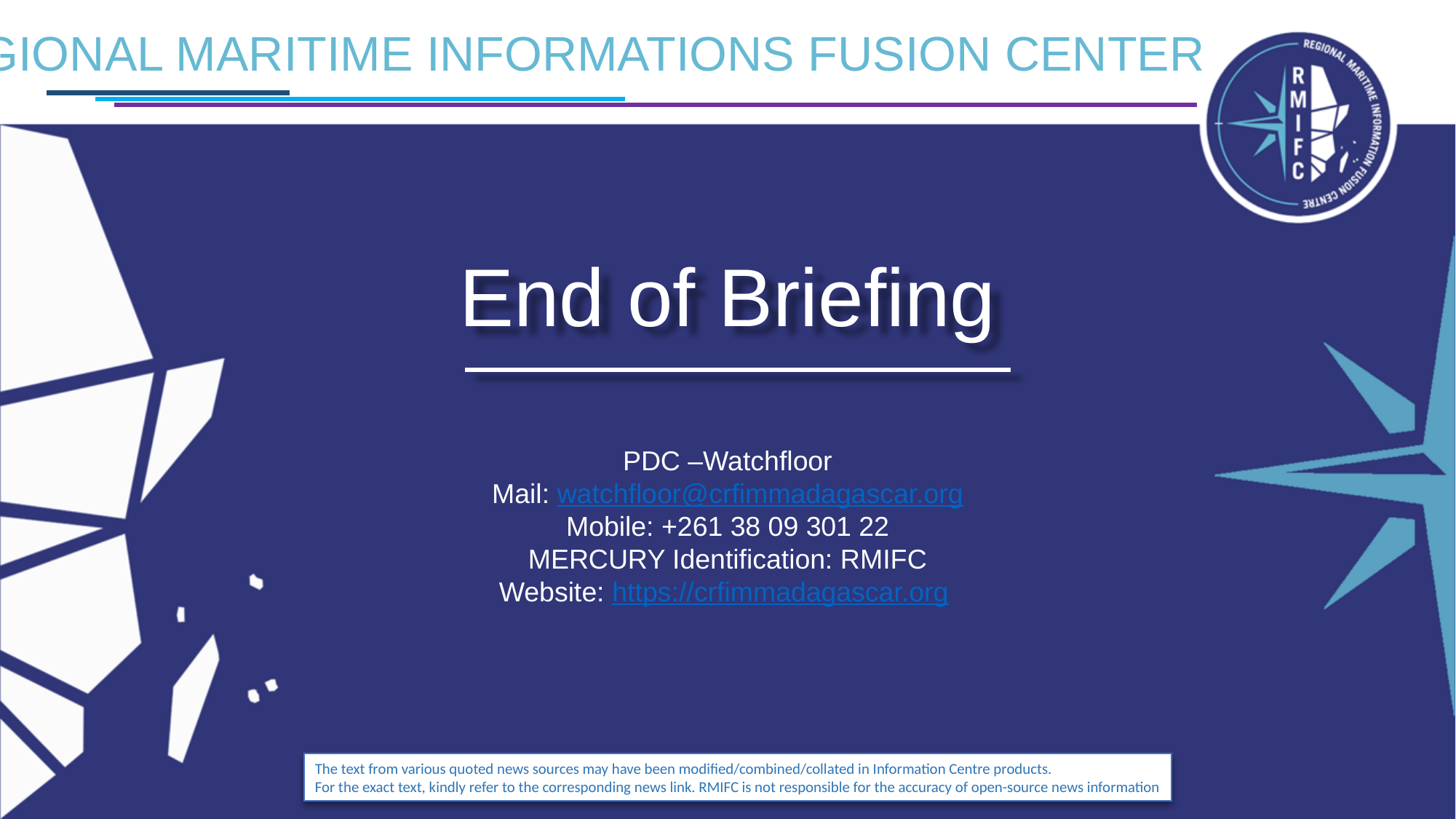

REGIONAL MARITIME INFORMATIONS FUSION CENTER
End of Briefing
PDC –Watchfloor
Mail: watchfloor@crfimmadagascar.org
Mobile: +261 38 09 301 22
MERCURY Identification: RMIFC
Website: https://crfimmadagascar.org
The text from various quoted news sources may have been modified/combined/collated in Information Centre products.
For the exact text, kindly refer to the corresponding news link. RMIFC is not responsible for the accuracy of open-source news information